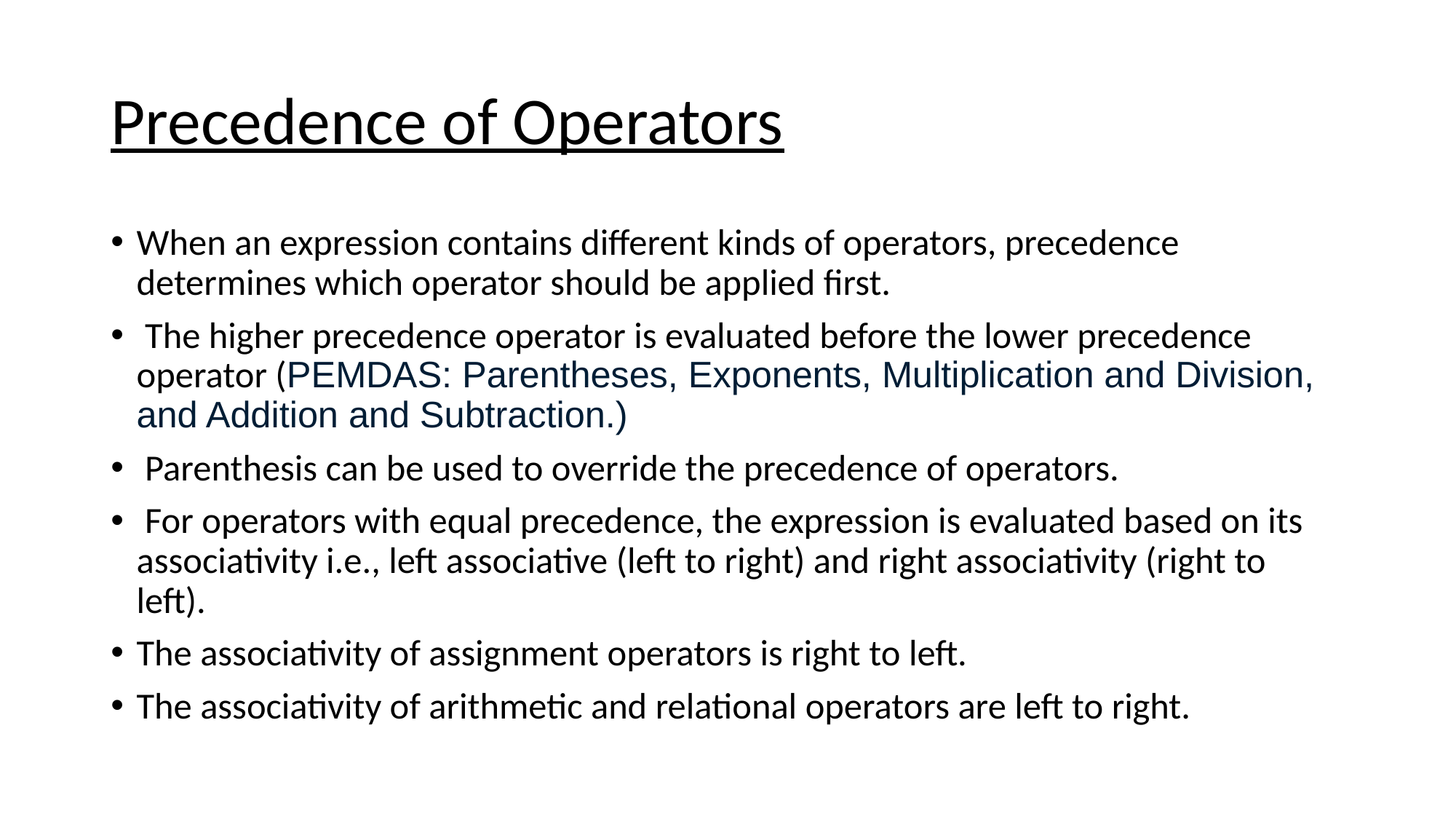

# Precedence of Operators
When an expression contains different kinds of operators, precedence determines which operator should be applied first.
 The higher precedence operator is evaluated before the lower precedence operator (PEMDAS: Parentheses, Exponents, Multiplication and Division, and Addition and Subtraction.)
 Parenthesis can be used to override the precedence of operators.
 For operators with equal precedence, the expression is evaluated based on its associativity i.e., left associative (left to right) and right associativity (right to left).
The associativity of assignment operators is right to left.
The associativity of arithmetic and relational operators are left to right.